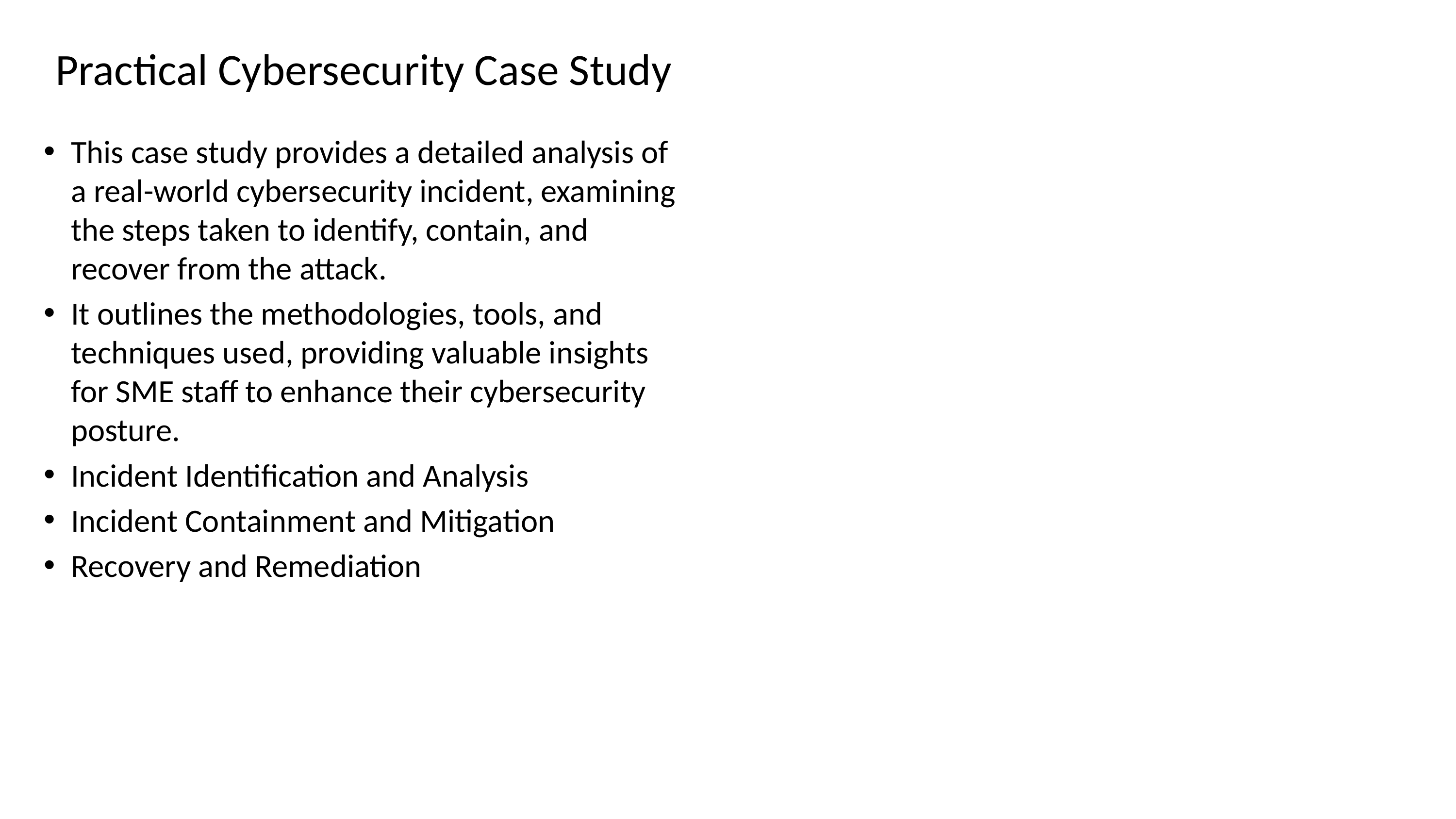

# Practical Cybersecurity Case Study
This case study provides a detailed analysis of a real-world cybersecurity incident, examining the steps taken to identify, contain, and recover from the attack.
It outlines the methodologies, tools, and techniques used, providing valuable insights for SME staff to enhance their cybersecurity posture.
Incident Identification and Analysis
Incident Containment and Mitigation
Recovery and Remediation